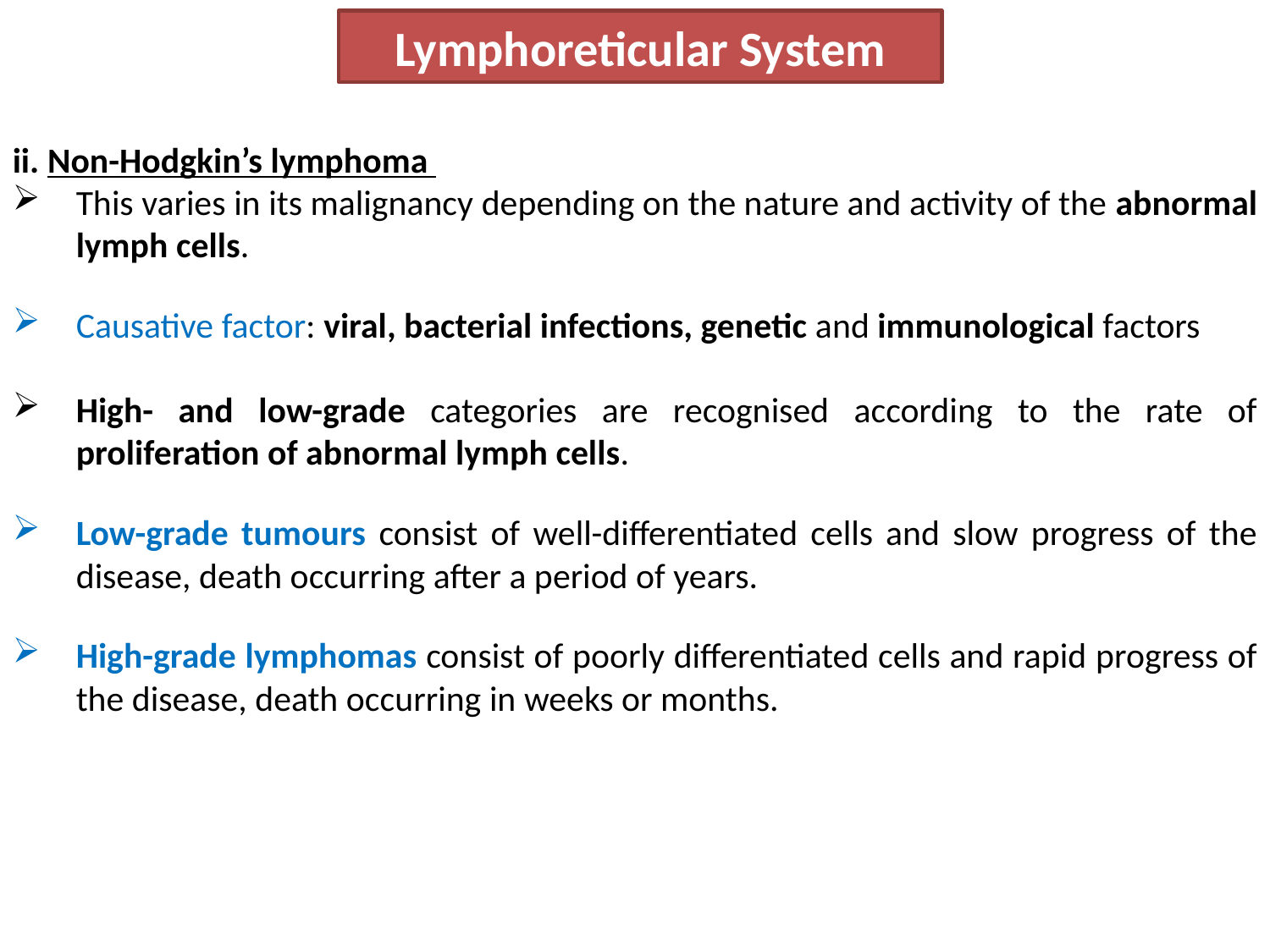

Lymphoreticular System
ii. Non-Hodgkin’s lymphoma
This varies in its malignancy depending on the nature and activity of the abnormal lymph cells.

Causative factor: viral, bacterial infections, genetic and immunological factors

High- and low-grade categories are recognised according to the rate of proliferation of abnormal lymph cells.

Low-grade tumours consist of well-differentiated cells and slow progress of the disease, death occurring after a period of years.

High-grade lymphomas consist of poorly differentiated cells and rapid progress of the disease, death occurring in weeks or months.